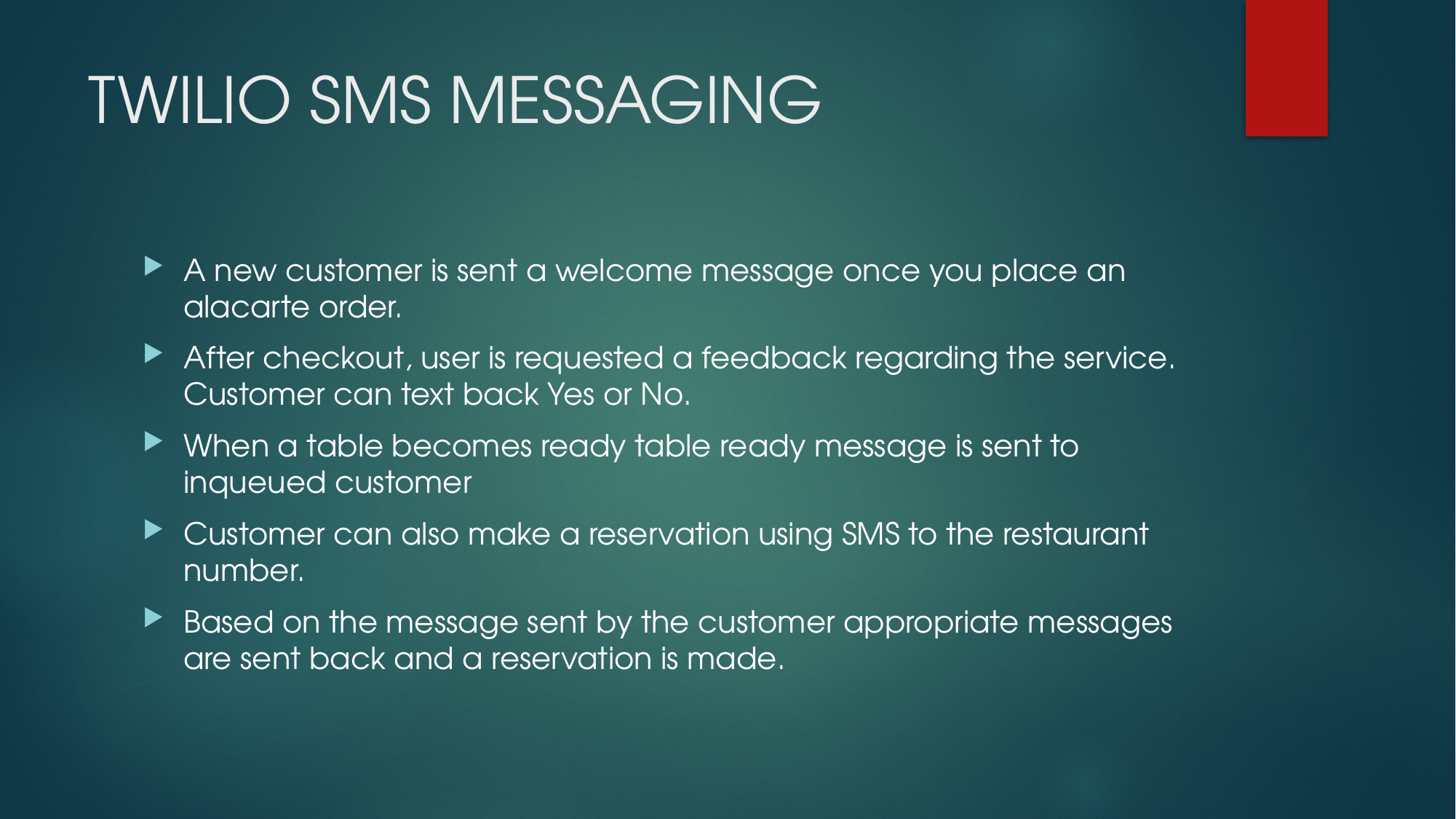

# TWILIO SMS MESSAGING
A new customer is sent a welcome message once you place an alacarte order.
After checkout, user is requested a feedback regarding the service. Customer can text back Yes or No.
When a table becomes ready table ready message is sent to inqueued customer
Customer can also make a reservation using SMS to the restaurant number.
Based on the message sent by the customer appropriate messages are sent back and a reservation is made.